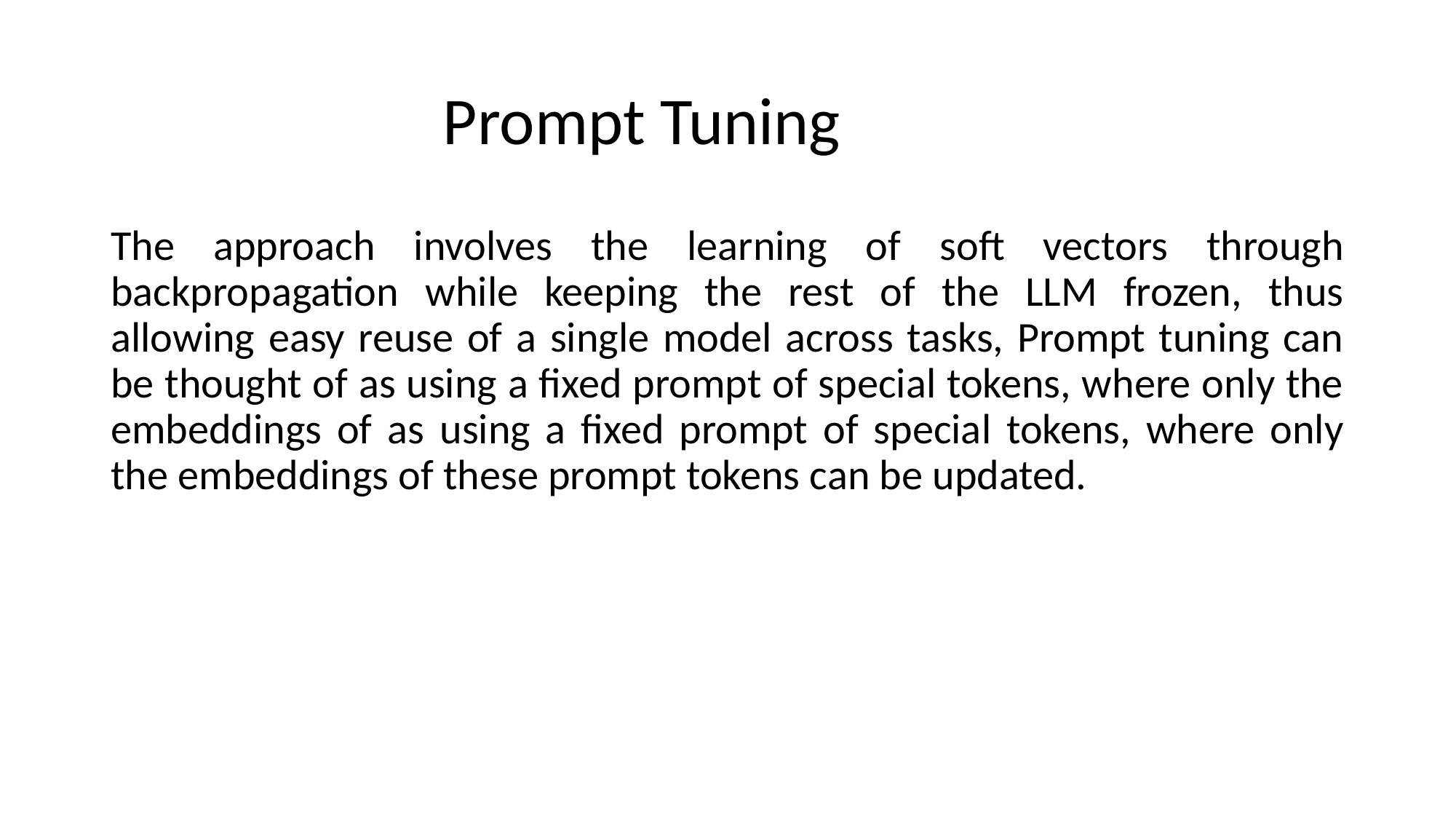

# Prompt Tuning
The approach involves the learning of soft vectors through backpropagation while keeping the rest of the LLM frozen, thus allowing easy reuse of a single model across tasks, Prompt tuning can be thought of as using a fixed prompt of special tokens, where only the embeddings of as using a fixed prompt of special tokens, where only the embeddings of these prompt tokens can be updated.